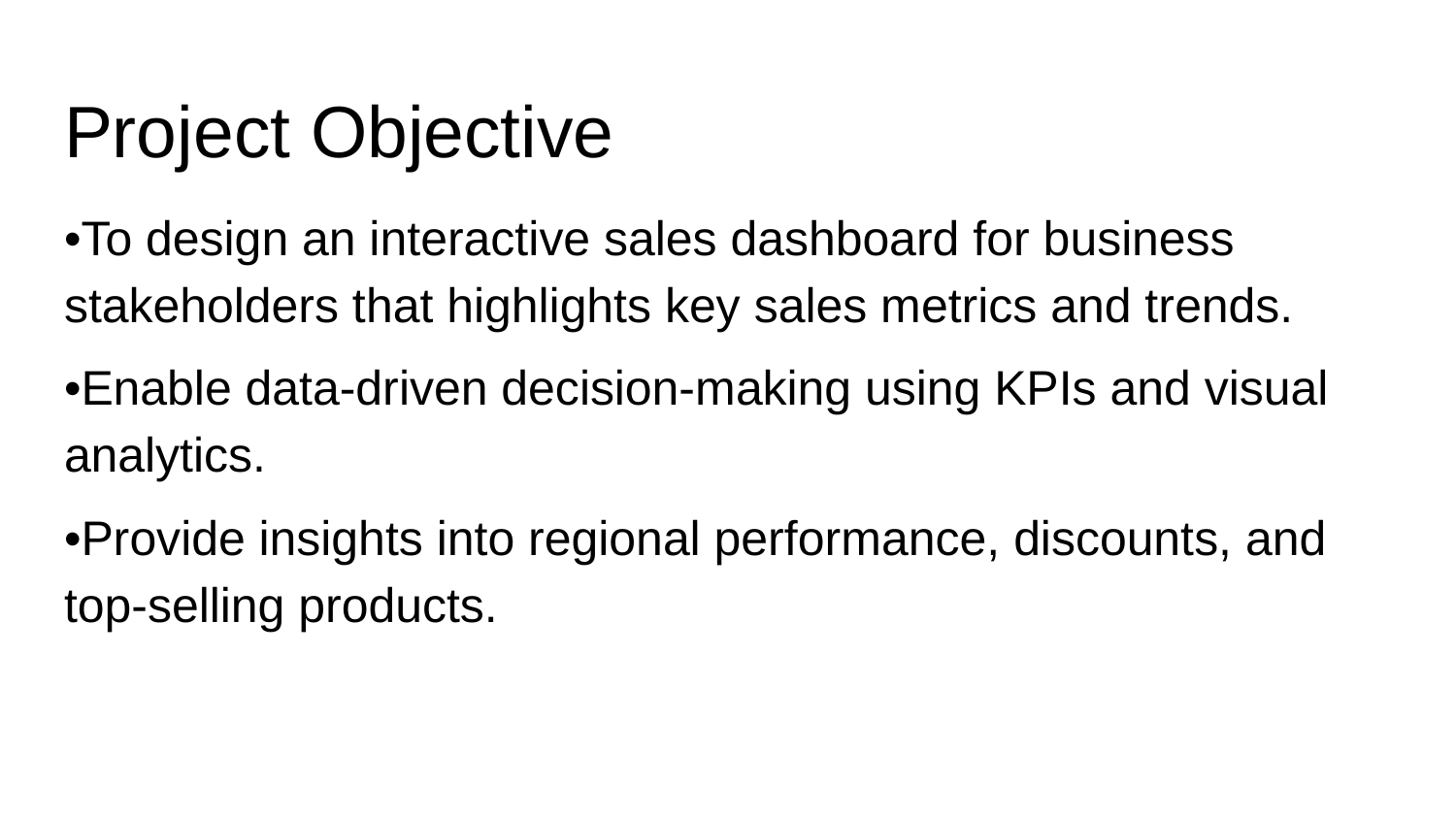

# Project Objective
•To design an interactive sales dashboard for business stakeholders that highlights key sales metrics and trends.
•Enable data-driven decision-making using KPIs and visual analytics.
•Provide insights into regional performance, discounts, and top-selling products.